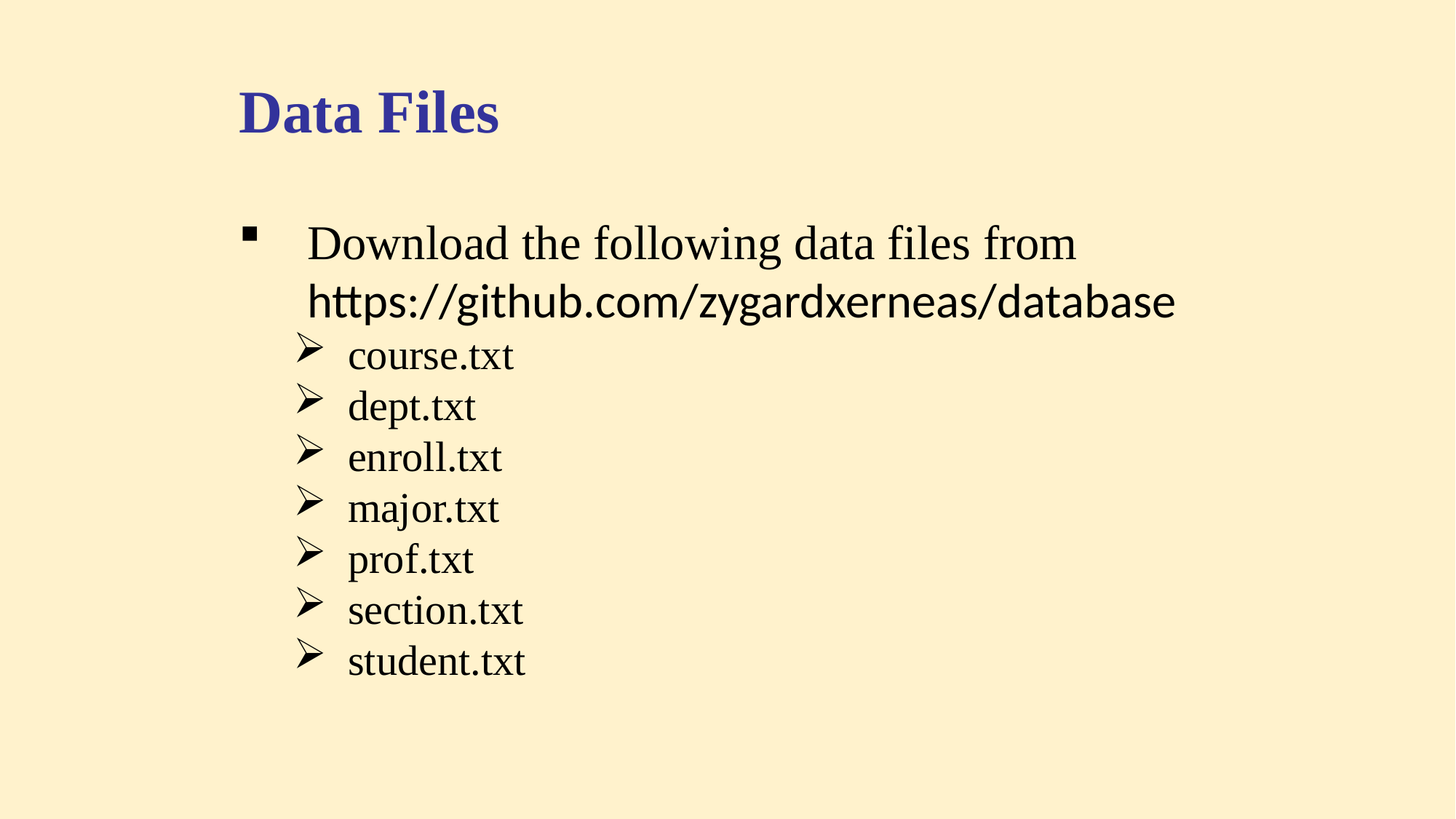

Data Files

Download the following data files from https://github.com/zygardxerneas/database
course.txt
dept.txt
enroll.txt
major.txt
prof.txt
section.txt
student.txt